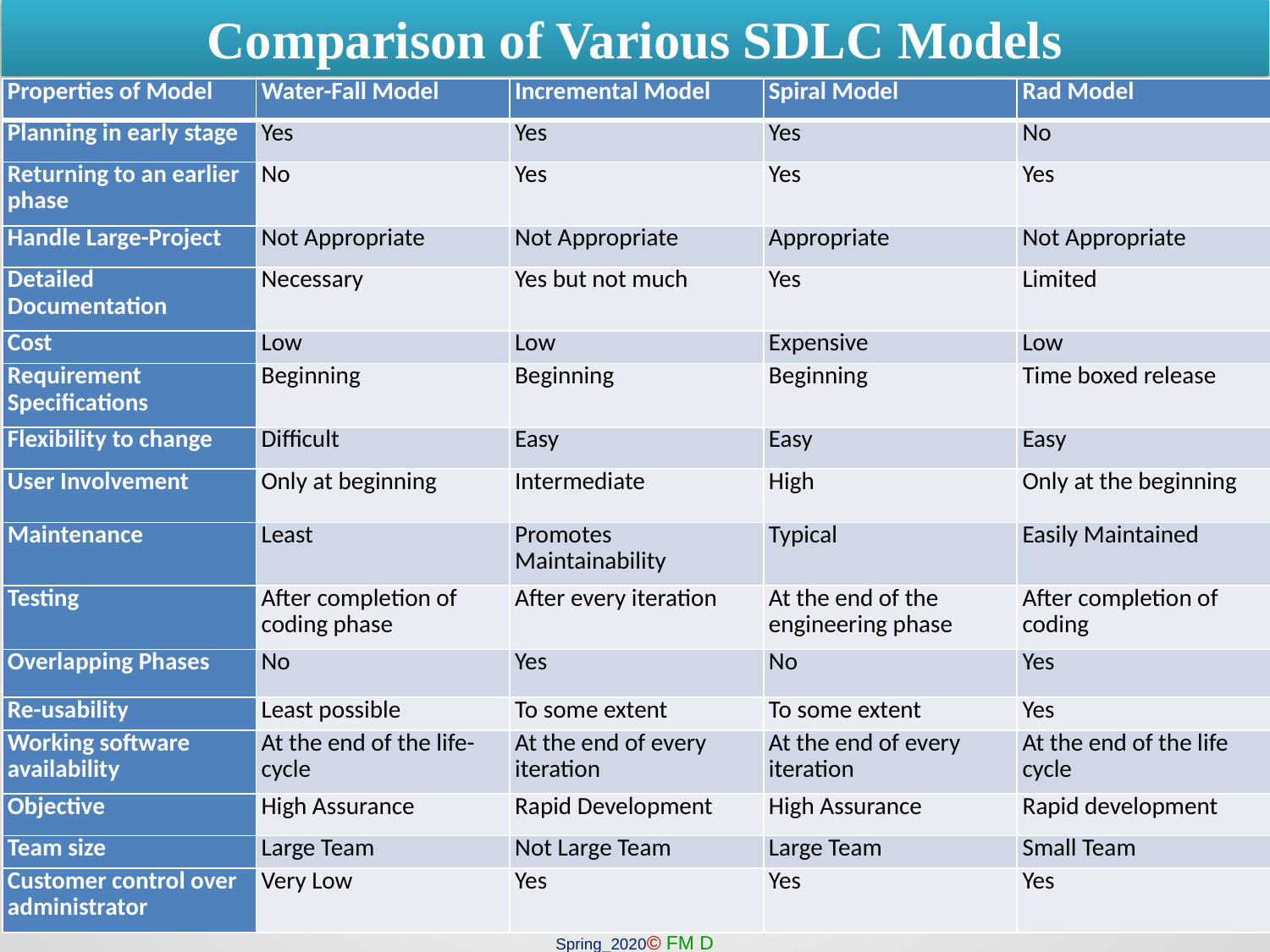

Comparison of Various SDLC Models

| Properties of Model | Water-Fall Model | Incremental Model | Spiral Model | Rad Model |
| --- | --- | --- | --- | --- |
| Planning in early stage | Yes | Yes | Yes | No |
| Returning to an earlier phase | No | Yes | Yes | Yes |
| Handle Large-Project | Not Appropriate | Not Appropriate | Appropriate | Not Appropriate |
| Detailed Documentation | Necessary | Yes but not much | Yes | Limited |
| Cost | Low | Low | Expensive | Low |
| Requirement Specifications | Beginning | Beginning | Beginning | Time boxed release |
| Flexibility to change | Difficult | Easy | Easy | Easy |
| User Involvement | Only at beginning | Intermediate | High | Only at the beginning |
| Maintenance | Least | Promotes Maintainability | Typical | Easily Maintained |
| Testing | After completion of coding phase | After every iteration | At the end of the engineering phase | After completion of coding |
| Overlapping Phases | No | Yes | No | Yes |
| Re-usability | Least possible | To some extent | To some extent | Yes |
| Working software availability | At the end of the life-cycle | At the end of every iteration | At the end of every iteration | At the end of the life cycle |
| Objective | High Assurance | Rapid Development | High Assurance | Rapid development |
| Team size | Large Team | Not Large Team | Large Team | Small Team |
| Customer control over administrator | Very Low | Yes | Yes | Yes |